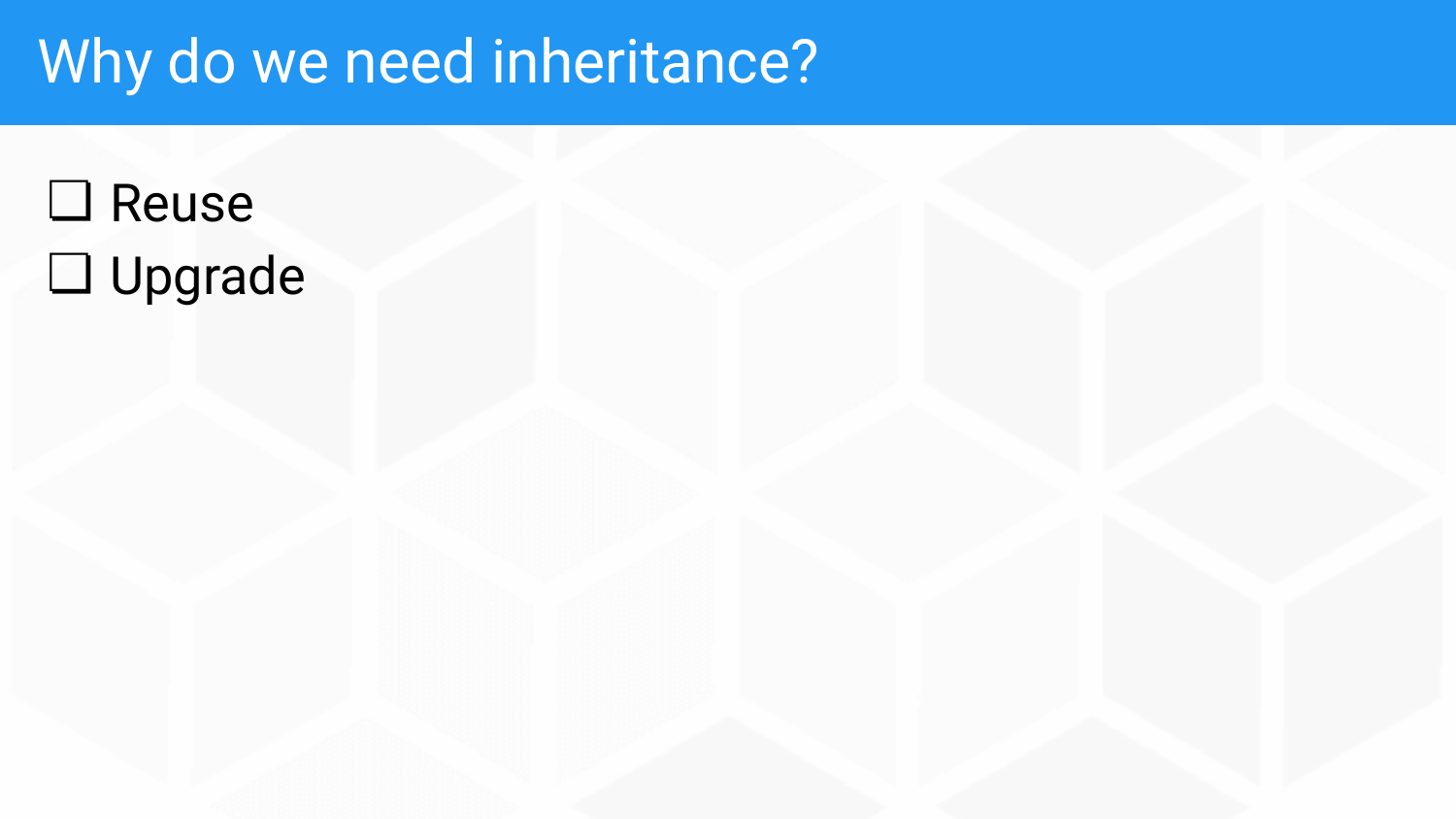

# Why do we need inheritance?
Reuse
Upgrade